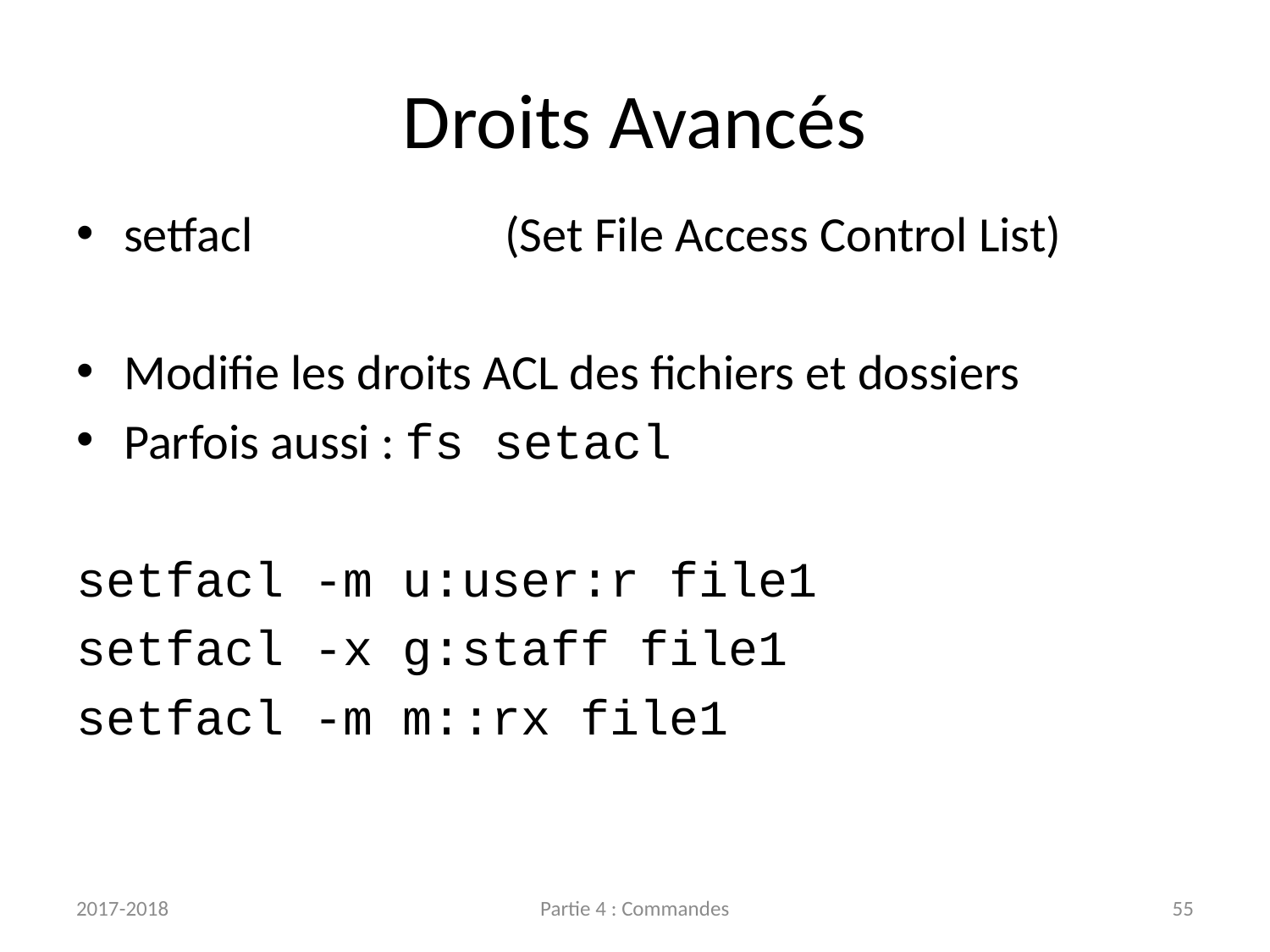

# Droits Avancés
setfacl		(Set File Access Control List)

Modifie les droits ACL des fichiers et dossiers
Parfois aussi : fs setacl

setfacl -m u:user:r file1
setfacl -x g:staff file1
setfacl -m m::rx file1
2017-2018
Partie 4 : Commandes
55